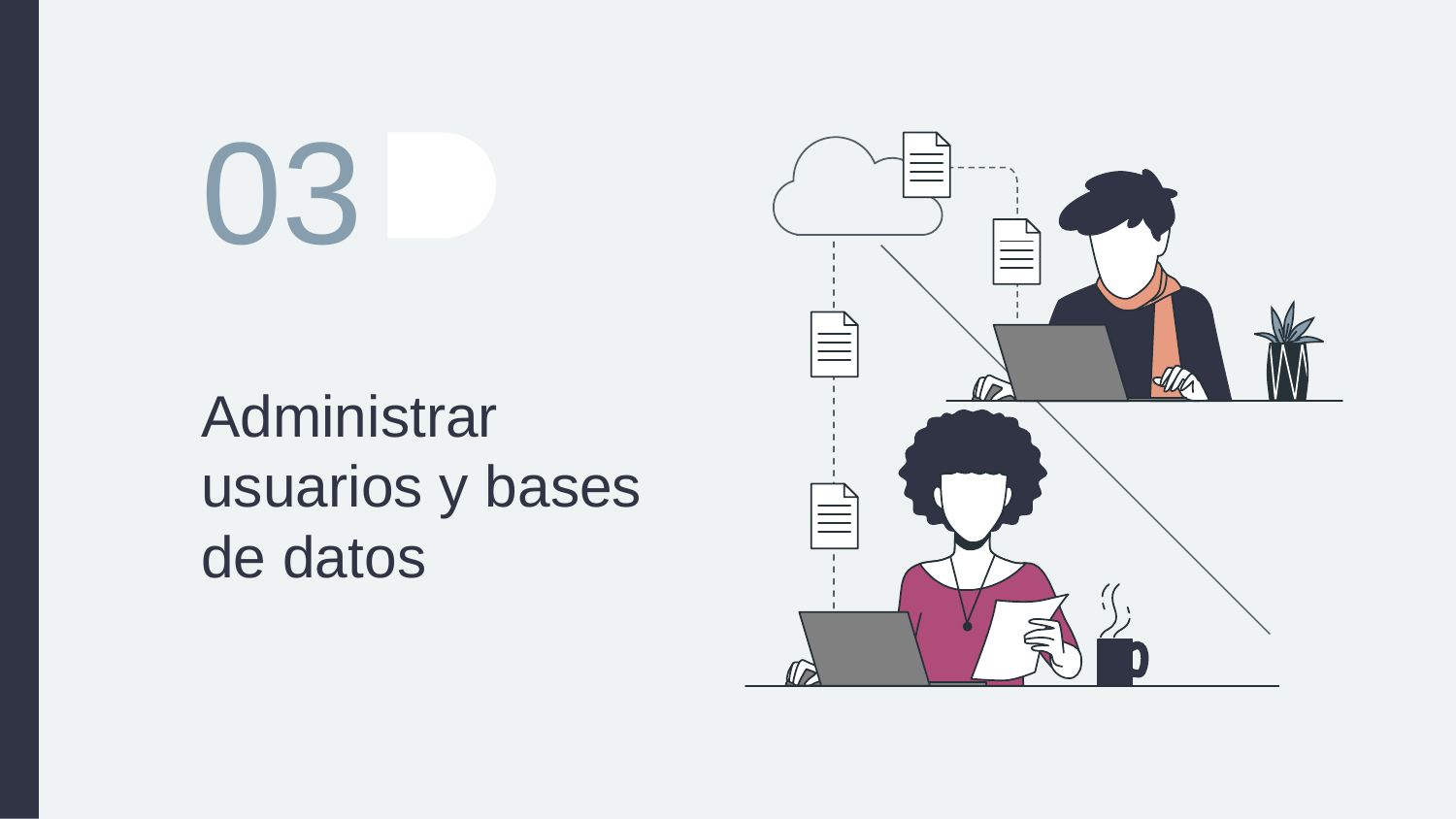

03

# Administrar usuarios y bases de datos